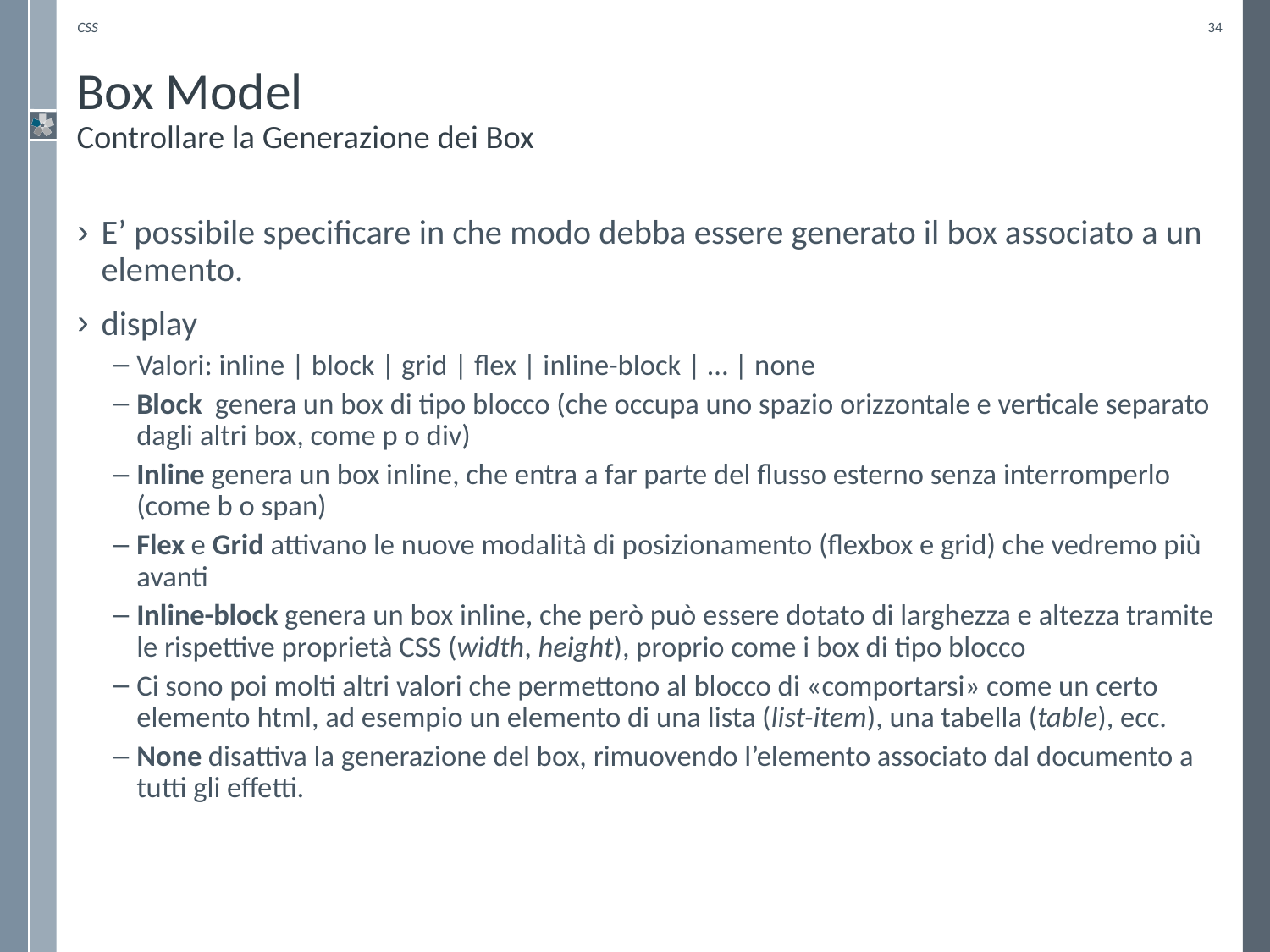

CSS
34
# Box Model Controllare la Generazione dei Box
E’ possibile specificare in che modo debba essere generato il box associato a un elemento.
display
Valori: inline | block | grid | flex | inline-block | … | none
Block  genera un box di tipo blocco (che occupa uno spazio orizzontale e verticale separato dagli altri box, come p o div)
Inline genera un box inline, che entra a far parte del flusso esterno senza interromperlo (come b o span)
Flex e Grid attivano le nuove modalità di posizionamento (flexbox e grid) che vedremo più avanti
Inline-block genera un box inline, che però può essere dotato di larghezza e altezza tramite le rispettive proprietà CSS (width, height), proprio come i box di tipo blocco
Ci sono poi molti altri valori che permettono al blocco di «comportarsi» come un certo elemento html, ad esempio un elemento di una lista (list-item), una tabella (table), ecc.
None disattiva la generazione del box, rimuovendo l’elemento associato dal documento a tutti gli effetti.